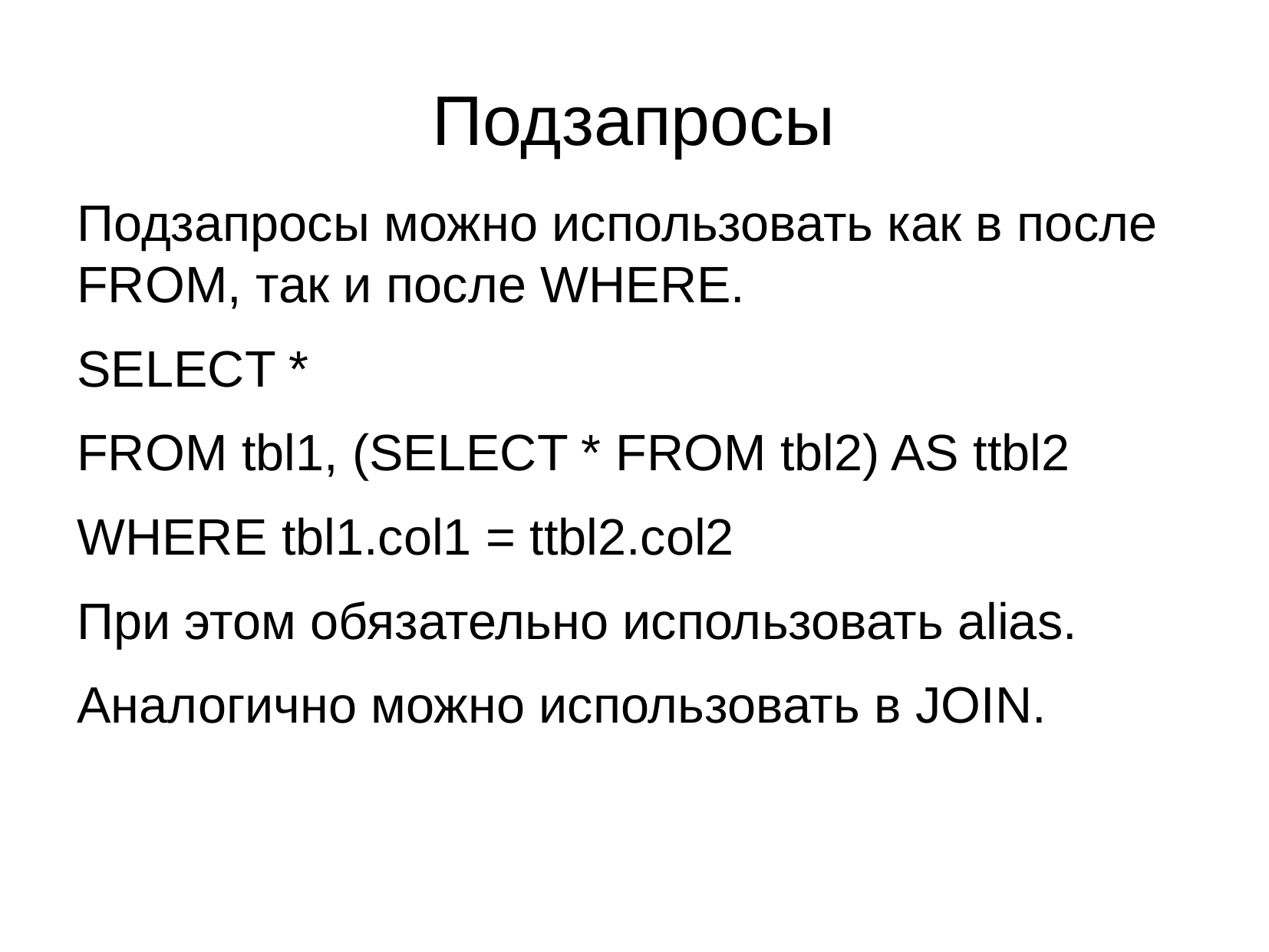

Подзапросы
Подзапросы можно использовать как в поcле FROM, так и после WHERE.
SELECT *
FROM tbl1, (SELECT * FROM tbl2) AS ttbl2
WHERE tbl1.col1 = ttbl2.col2
При этом обязательно использовать alias.
Аналогично можно использовать в JOIN.